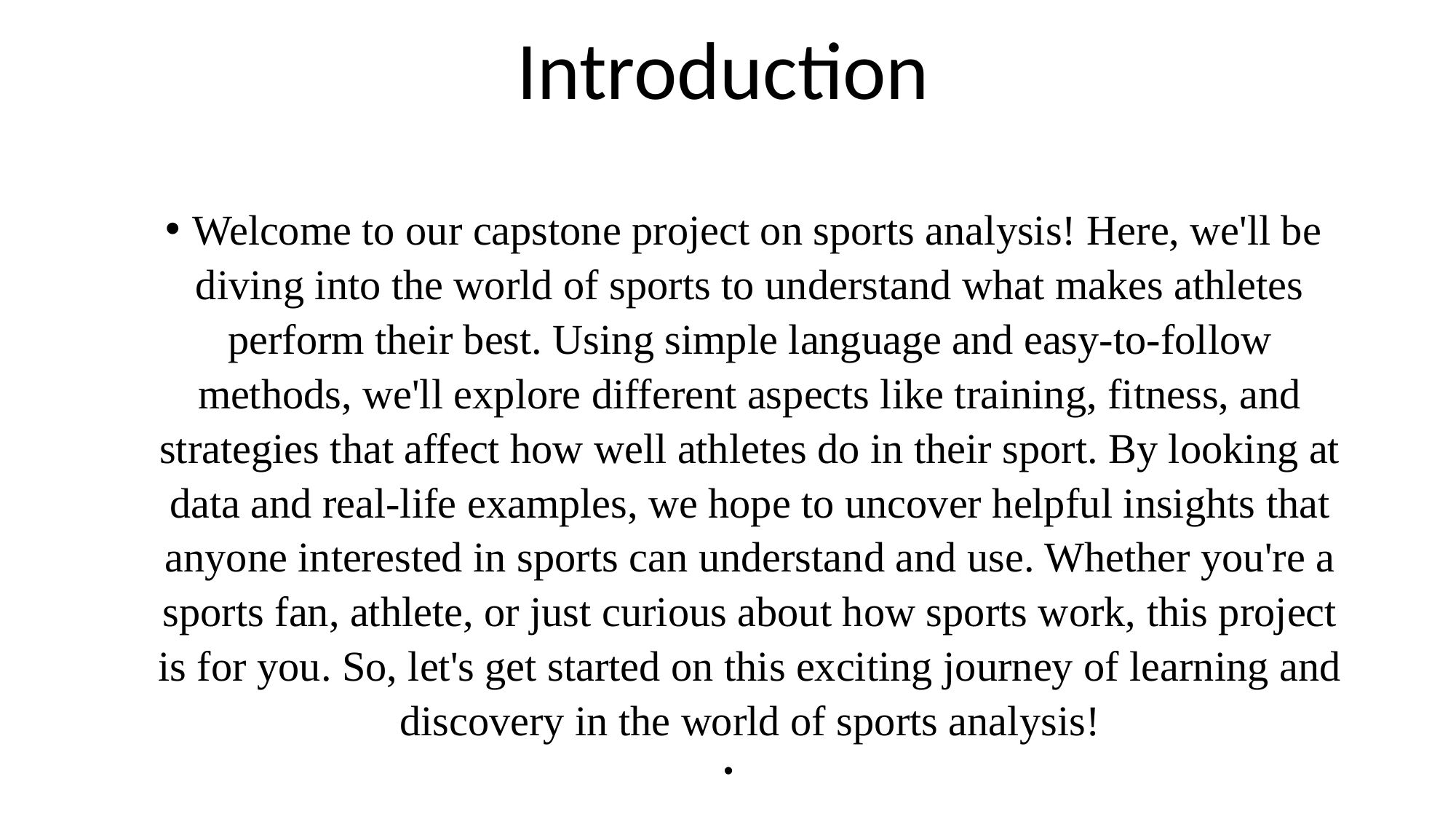

# Introduction
Welcome to our capstone project on sports analysis! Here, we'll be diving into the world of sports to understand what makes athletes perform their best. Using simple language and easy-to-follow methods, we'll explore different aspects like training, fitness, and strategies that affect how well athletes do in their sport. By looking at data and real-life examples, we hope to uncover helpful insights that anyone interested in sports can understand and use. Whether you're a sports fan, athlete, or just curious about how sports work, this project is for you. So, let's get started on this exciting journey of learning and discovery in the world of sports analysis!